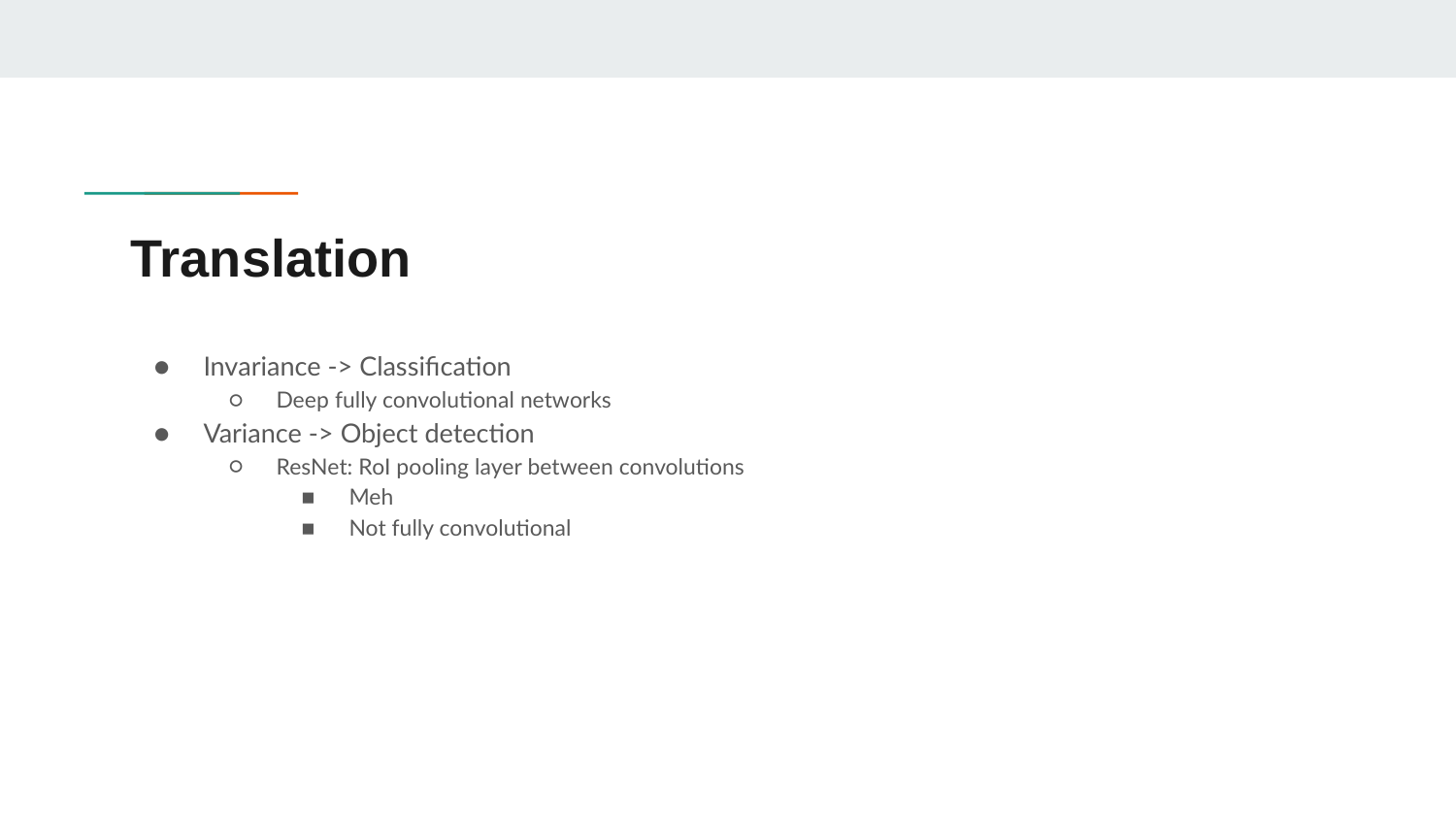

# Translation

Invariance -> Classification
Deep fully convolutional networks
Variance -> Object detection
ResNet: RoI pooling layer between convolutions
Meh
Not fully convolutional